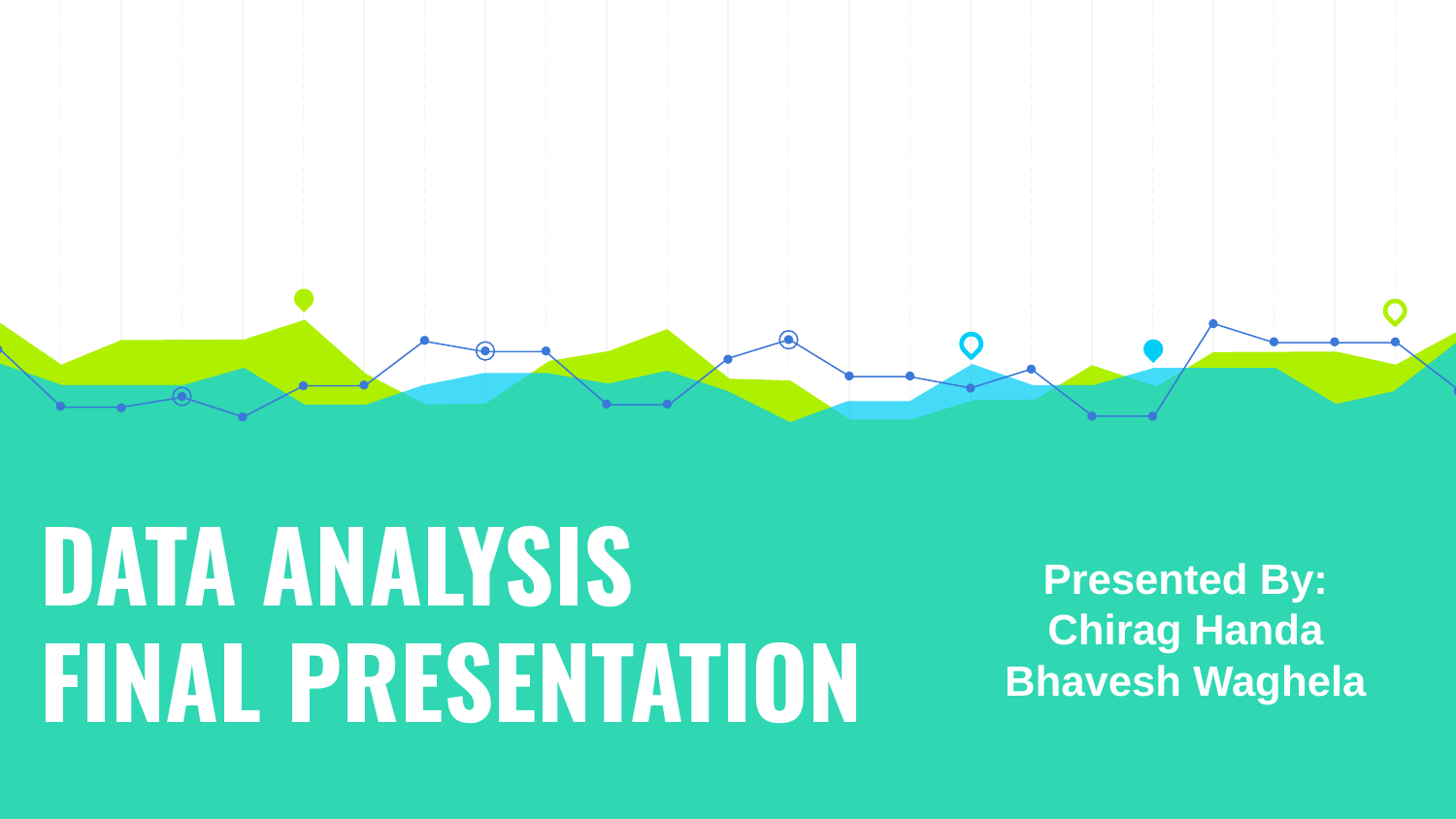

# DATA ANALYSIS
FINAL PRESENTATION
Presented By:
Chirag Handa
Bhavesh Waghela